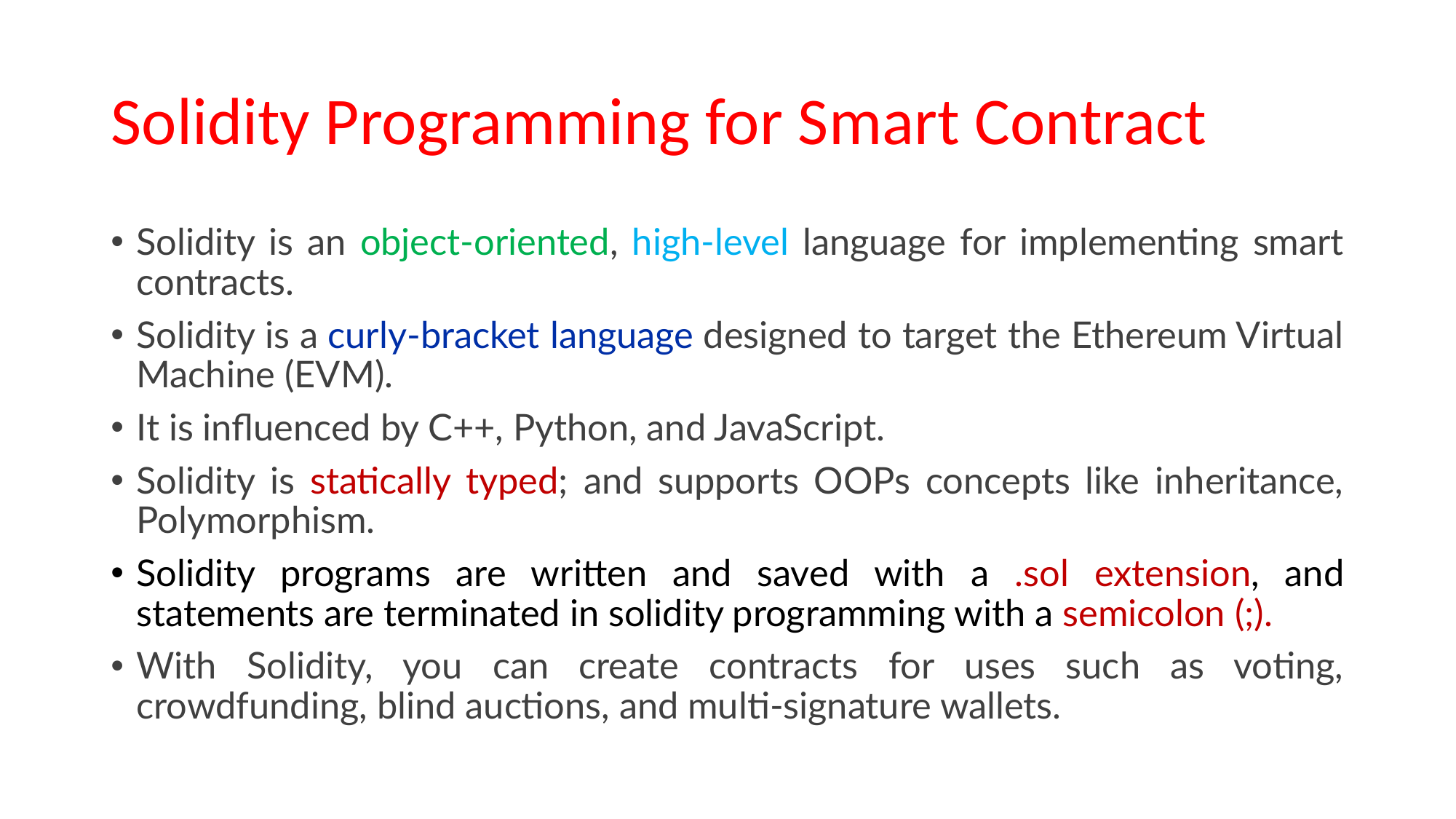

# Solidity Programming for Smart Contract
Solidity is an object-oriented, high-level language for implementing smart contracts.
Solidity is a curly-bracket language designed to target the Ethereum Virtual Machine (EVM).
It is influenced by C++, Python, and JavaScript.
Solidity is statically typed; and supports OOPs concepts like inheritance, Polymorphism.
Solidity programs are written and saved with a .sol extension, and statements are terminated in solidity programming with a semicolon (;).
With Solidity, you can create contracts for uses such as voting, crowdfunding, blind auctions, and multi-signature wallets.